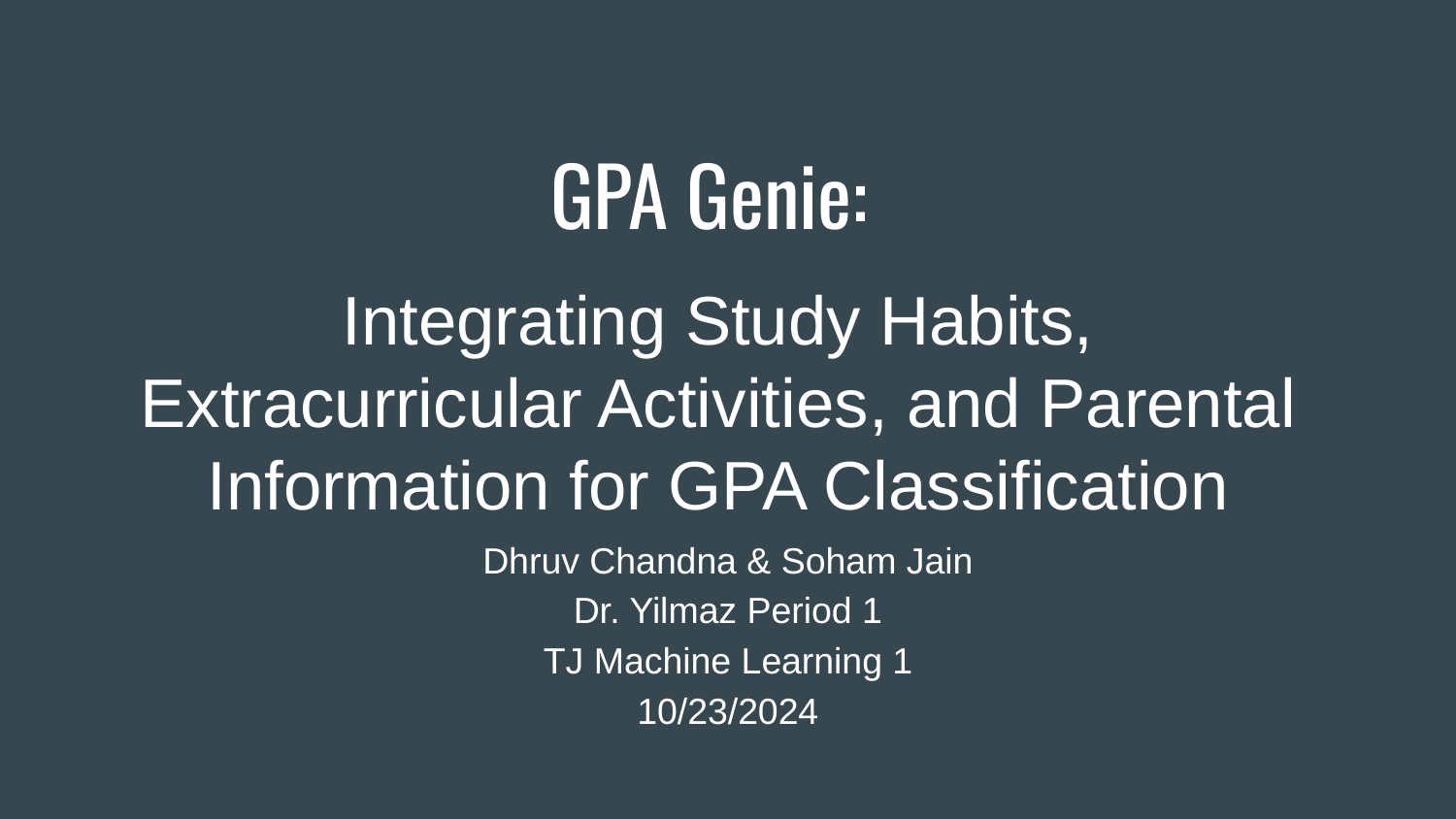

GPA Genie:
Integrating Study Habits, Extracurricular Activities, and Parental Information for GPA Classification
Dhruv Chandna & Soham Jain
Dr. Yilmaz Period 1
TJ Machine Learning 1
10/23/2024